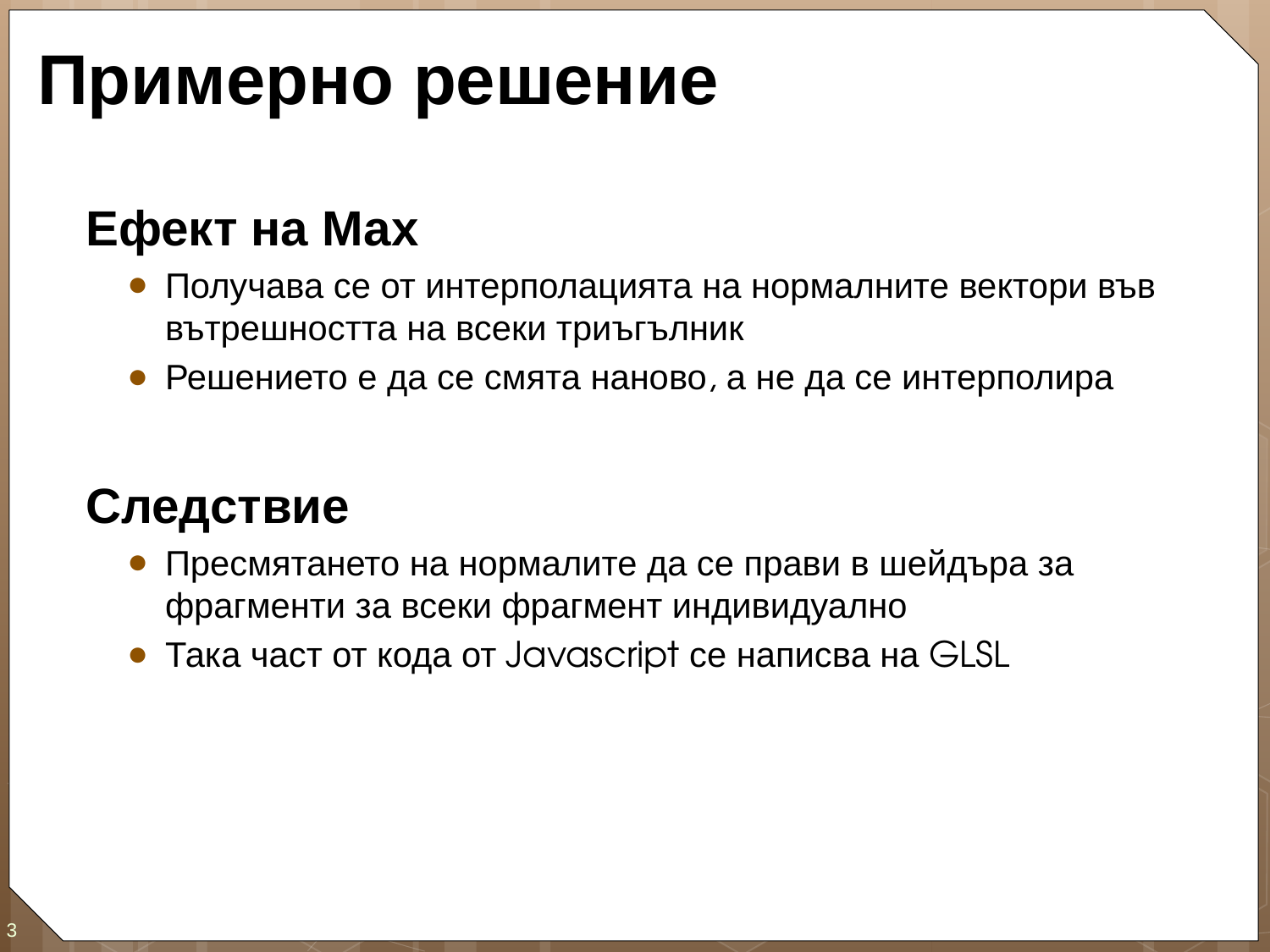

# Примерно решение
Ефект на Мах
Получава се от интерполацията на нормалните вектори във вътрешността на всеки триъгълник
Решението е да се смята наново, а не да се интерполира

Следствие
Пресмятането на нормалите да се прави в шейдъра за фрагменти за всеки фрагмент индивидуално
Така част от кода от Javascript се написва на GLSL